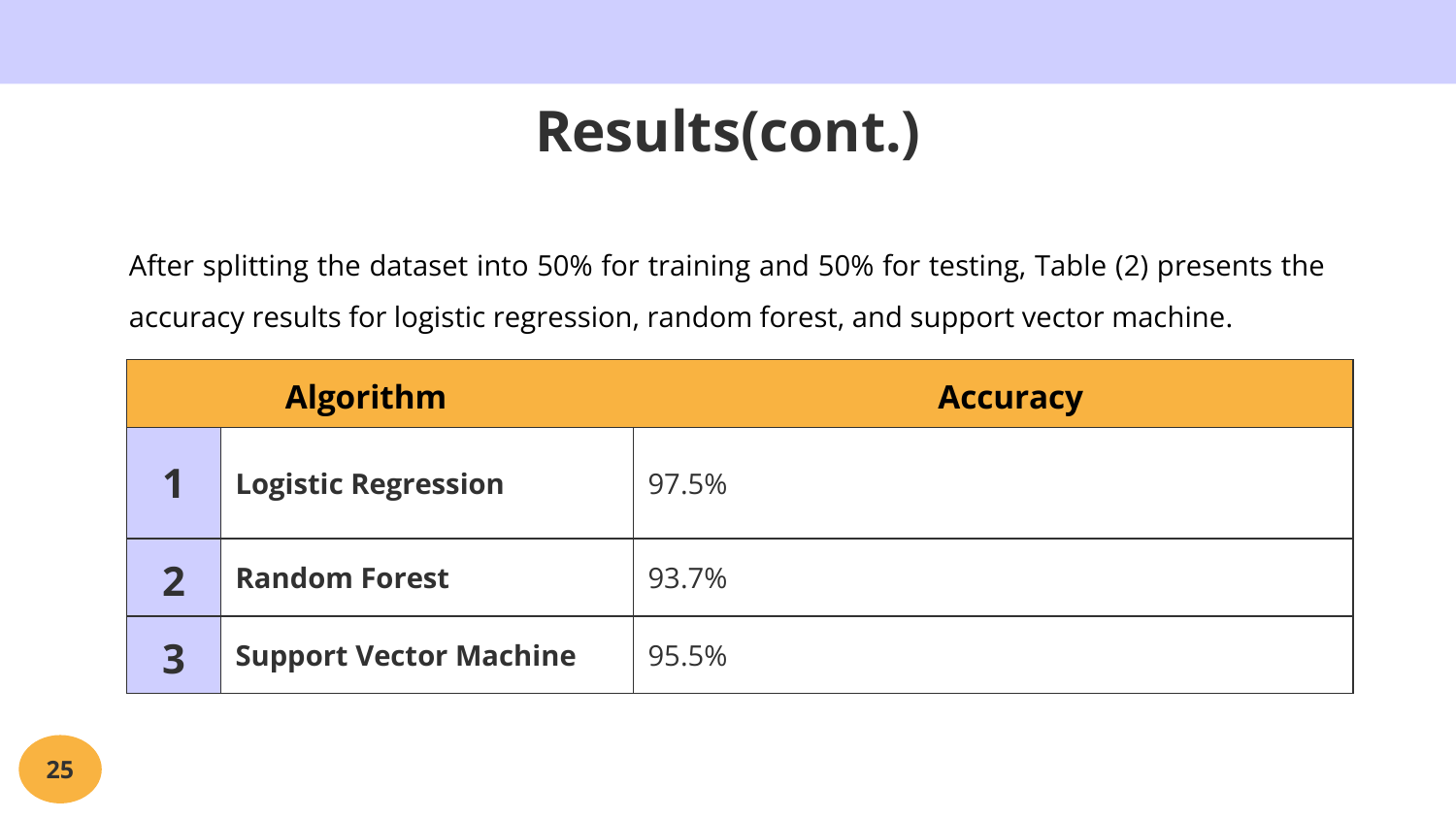

# Results(cont.)
After splitting the dataset into 50% for training and 50% for testing, Table (2) presents the accuracy results for logistic regression, random forest, and support vector machine.
| Algorithm Accuracy |  |  |
| --- | --- | --- |
| 1 | Logistic Regression | 97.5% |
| 2 | Random Forest | 93.7% |
| 3 | Support Vector Machine | 95.5% |
25